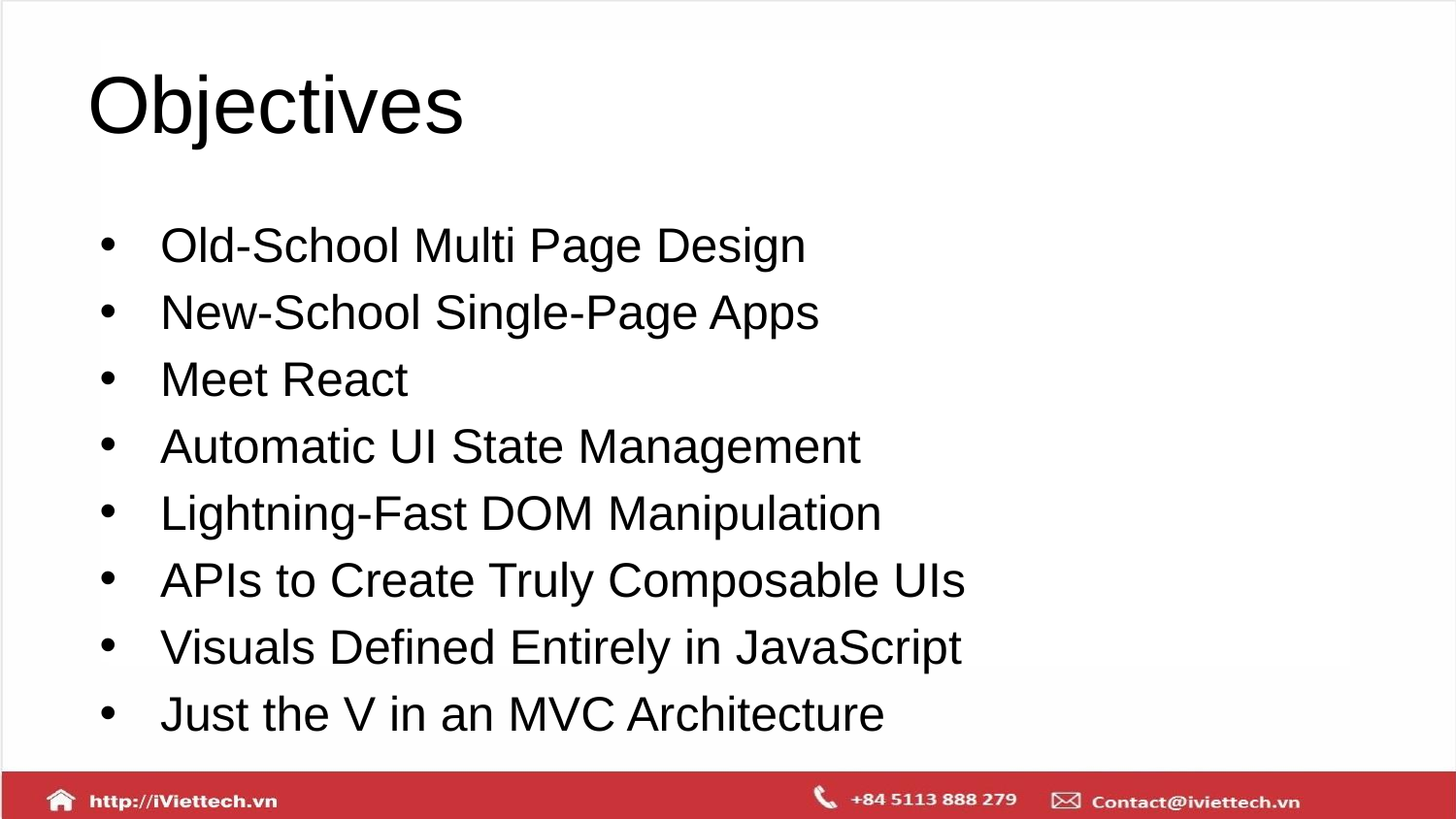

# Objectives
Old-School Multi Page Design
New-School Single-Page Apps
Meet React
Automatic UI State Management
Lightning-Fast DOM Manipulation
APIs to Create Truly Composable UIs
Visuals Defined Entirely in JavaScript
Just the V in an MVC Architecture